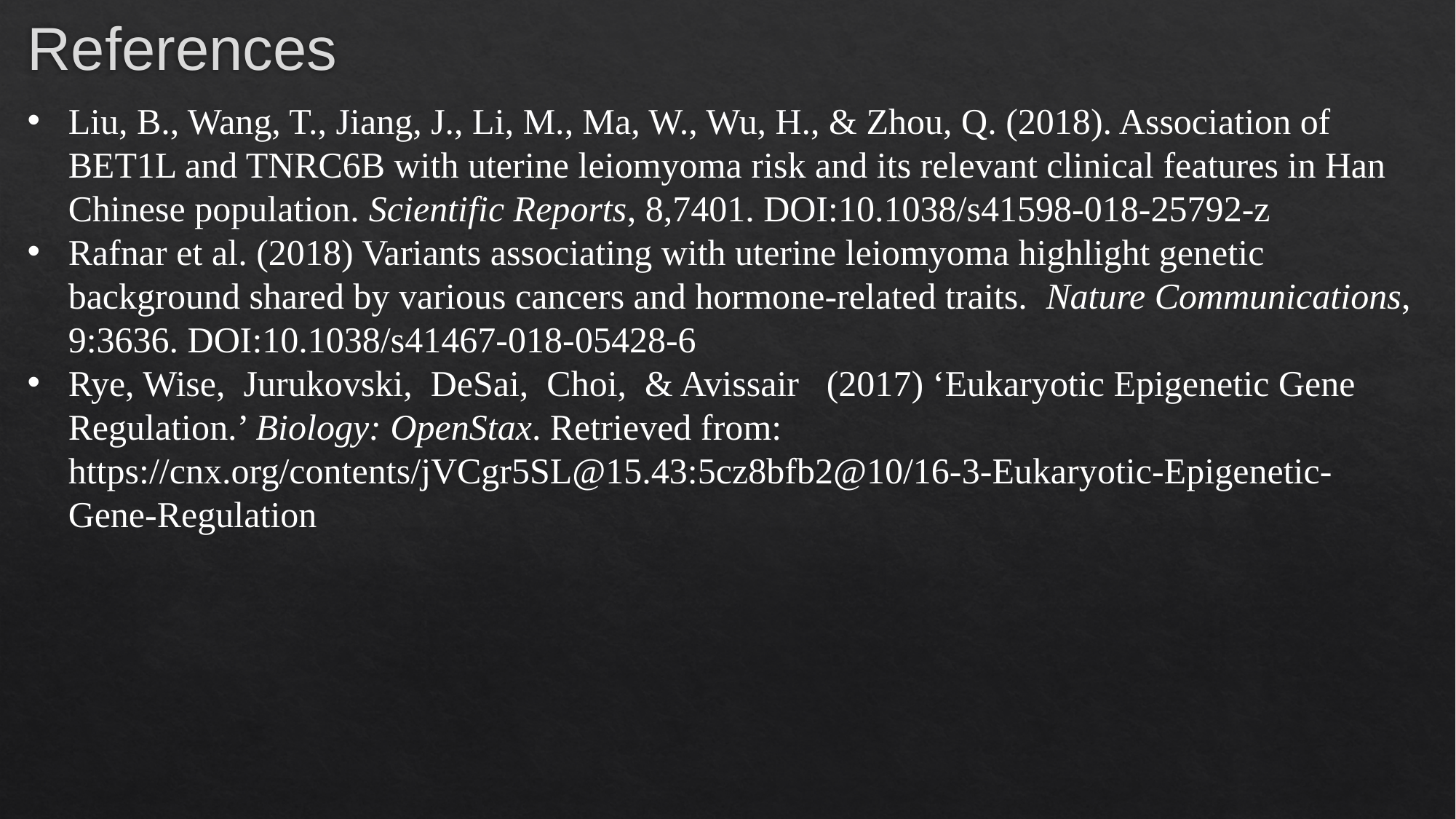

# References
Liu, B., Wang, T., Jiang, J., Li, M., Ma, W., Wu, H., & Zhou, Q. (2018). Association of BET1L and TNRC6B with uterine leiomyoma risk and its relevant clinical features in Han Chinese population. Scientific Reports, 8,7401. DOI:10.1038/s41598-018-25792-z
Rafnar et al. (2018) Variants associating with uterine leiomyoma highlight genetic background shared by various cancers and hormone-related traits.  Nature Communications, 9:3636. DOI:10.1038/s41467-018-05428-6
Rye, Wise,  Jurukovski,  DeSai,  Choi,  & Avissair   (2017) ‘Eukaryotic Epigenetic Gene Regulation.’ Biology: OpenStax. Retrieved from: https://cnx.org/contents/jVCgr5SL@15.43:5cz8bfb2@10/16-3-Eukaryotic-Epigenetic-Gene-Regulation